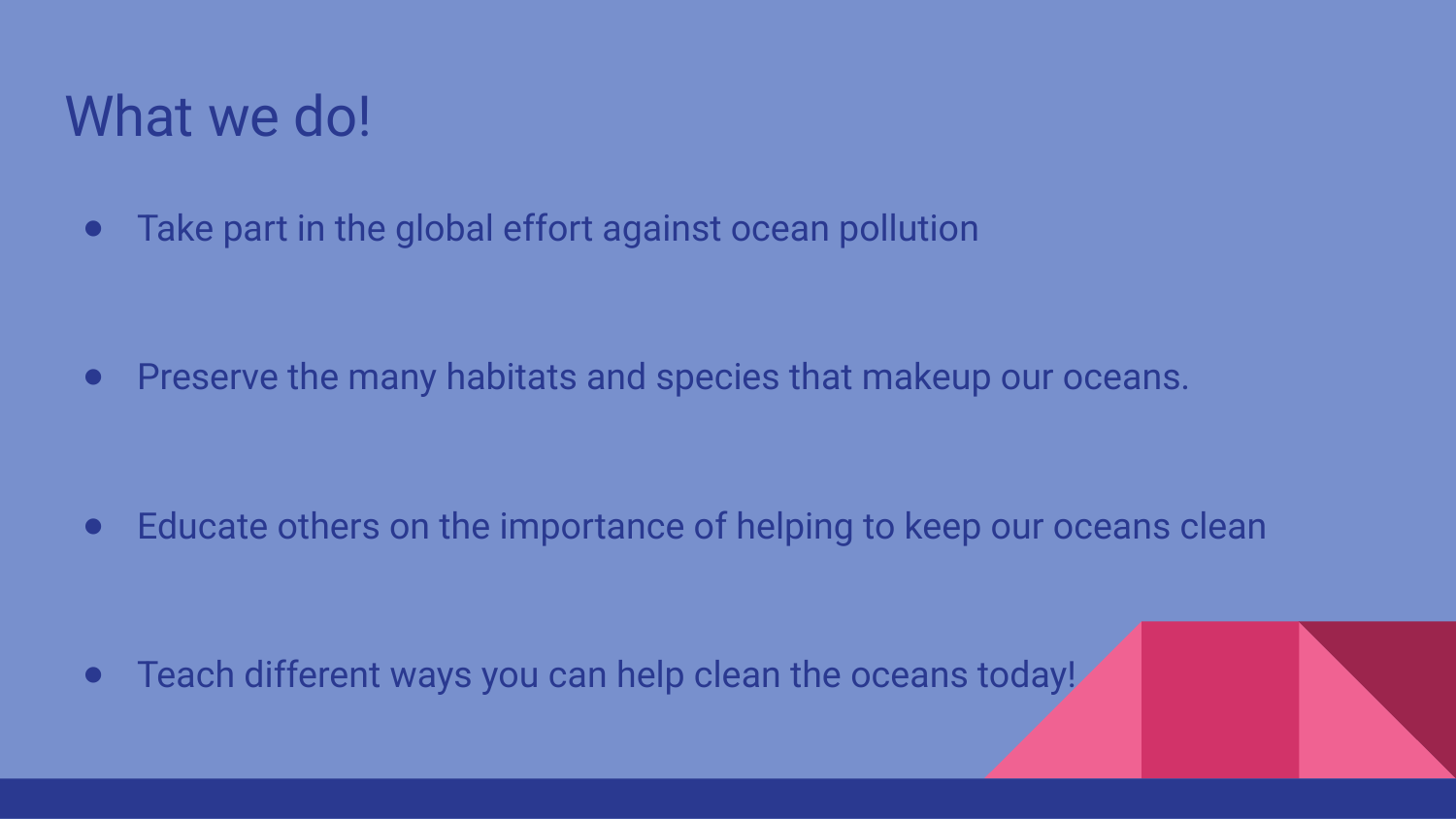

# What we do!
Take part in the global effort against ocean pollution

Preserve the many habitats and species that makeup our oceans.

Educate others on the importance of helping to keep our oceans clean

Teach different ways you can help clean the oceans today!